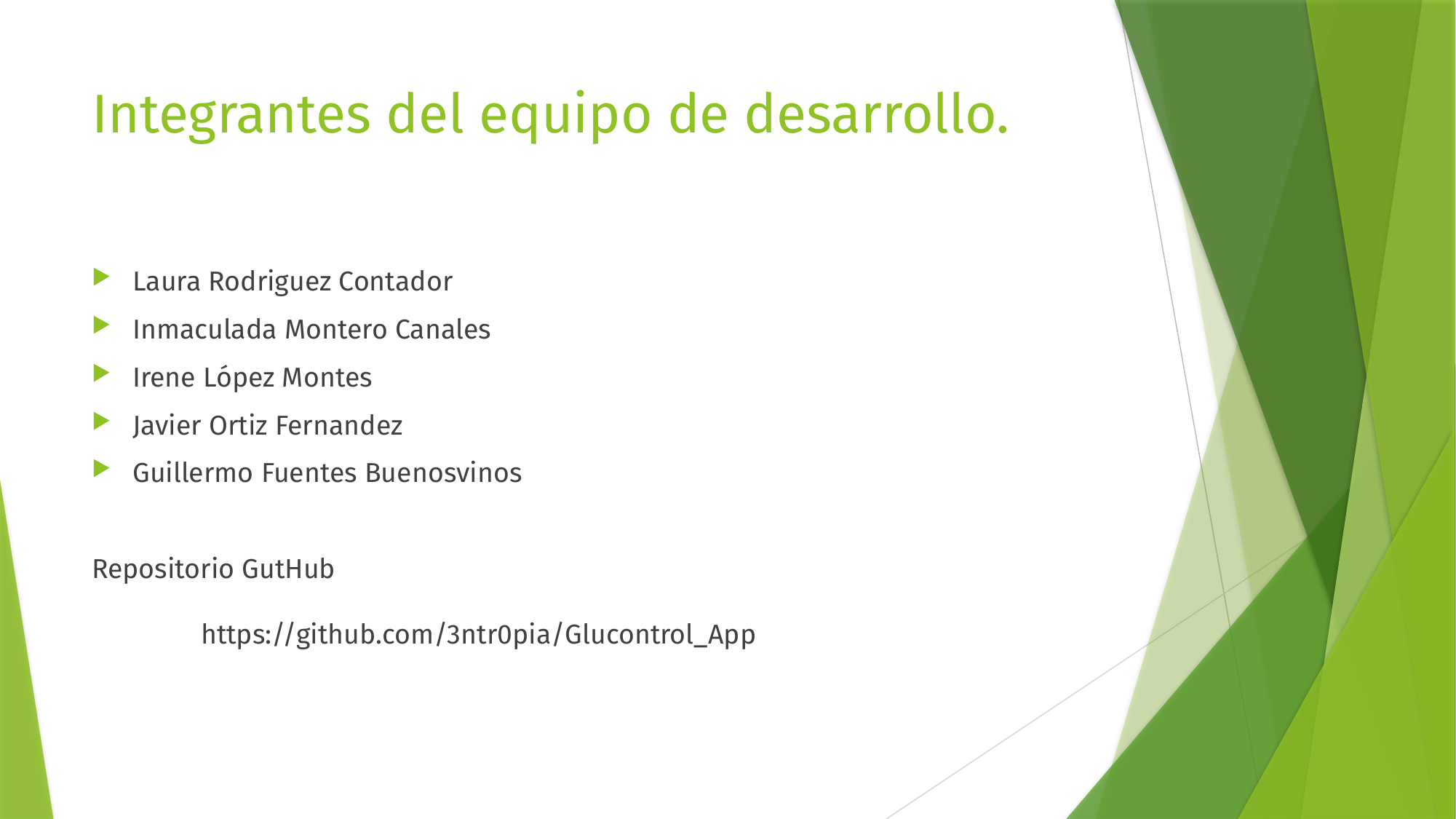

# Integrantes del equipo de desarrollo.
Laura Rodriguez Contador
Inmaculada Montero Canales
Irene López Montes
Javier Ortiz Fernandez
Guillermo Fuentes Buenosvinos

Repositorio GutHub
	https://github.com/3ntr0pia/Glucontrol_App